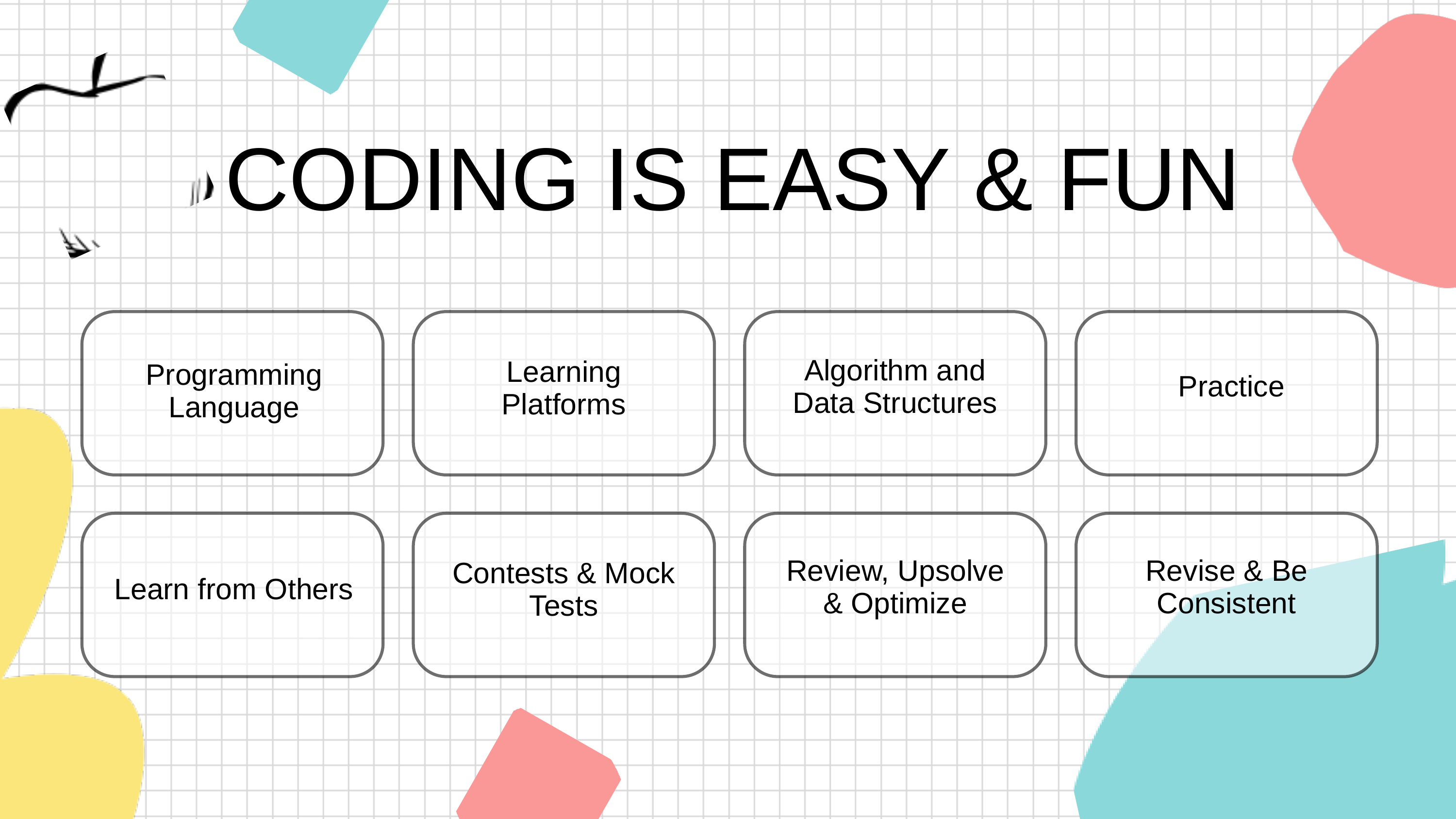

CODING IS EASY & FUN

Algorithm and Data Structures
Learning Platforms
Programming Language
Practice

Review, Upsolve & Optimize
Revise & Be Consistent
Contests & Mock Tests
Learn from Others